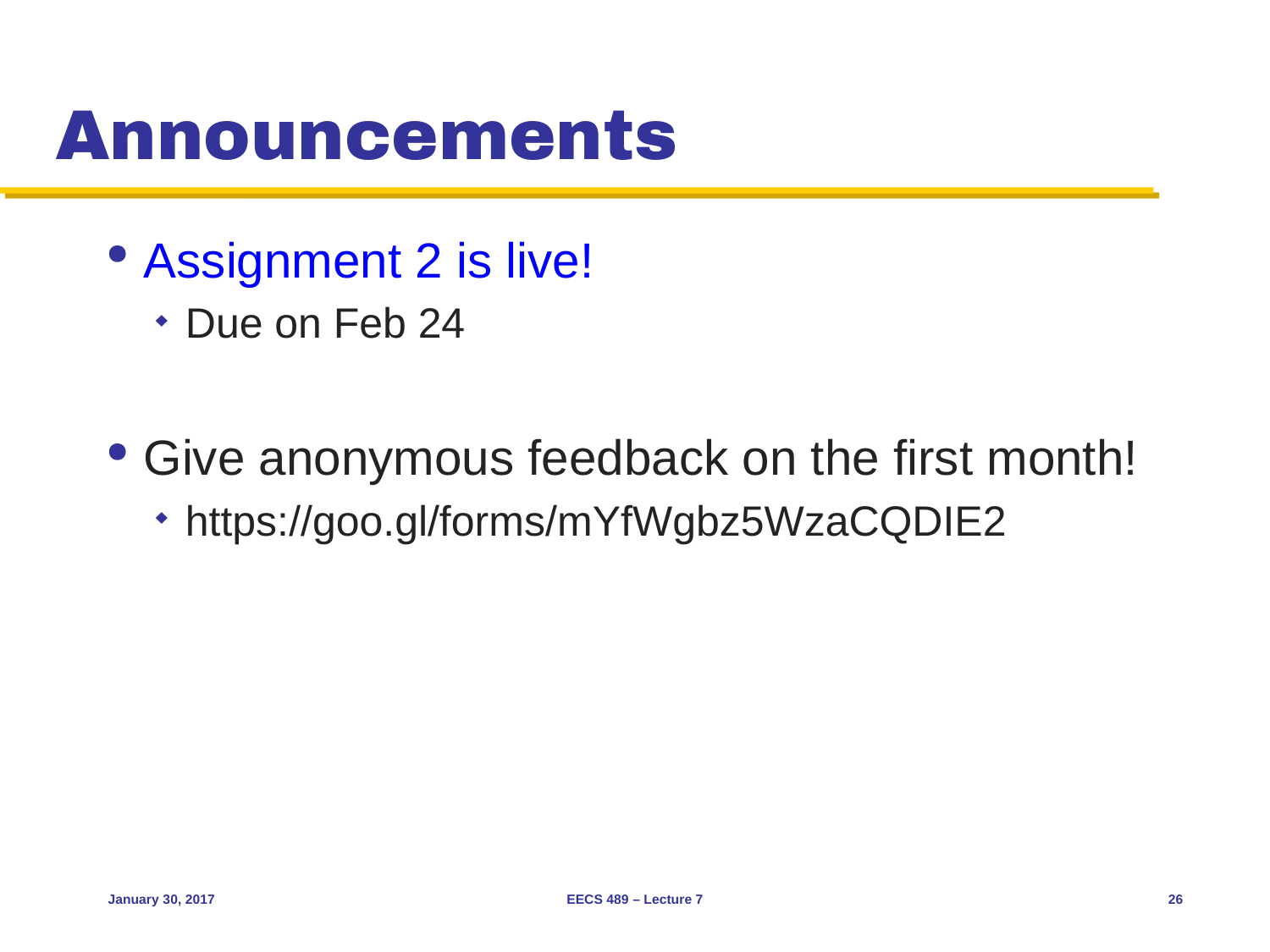

# Announcements
Assignment 2 is live!
Due on Feb 24

Give anonymous feedback on the first month!
https://goo.gl/forms/mYfWgbz5WzaCQDIE2
January 30, 2017
EECS 489 – Lecture 7
26